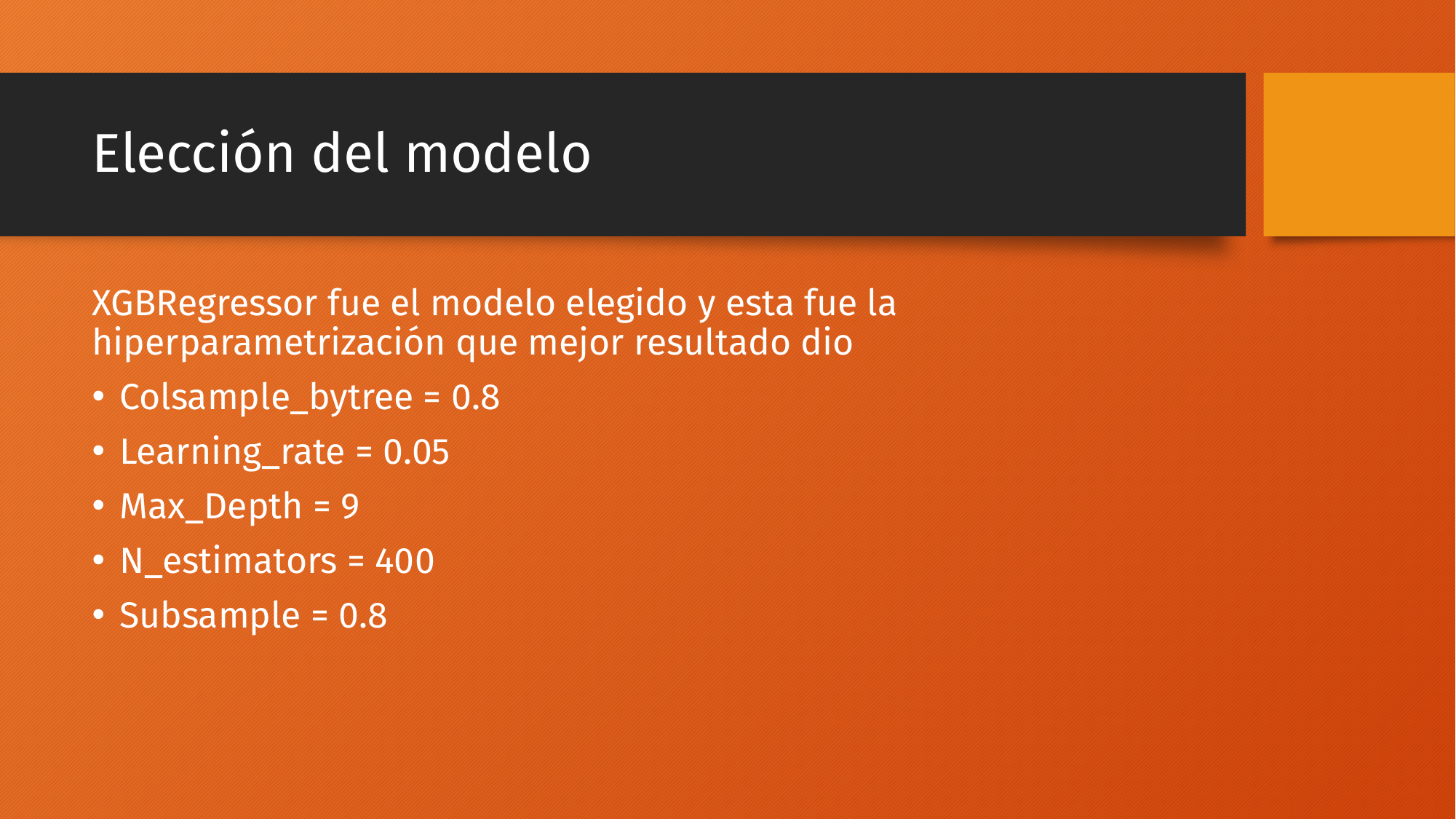

# Elección del modelo
XGBRegressor fue el modelo elegido y esta fue la hiperparametrización que mejor resultado dio
Colsample_bytree = 0.8
Learning_rate = 0.05
Max_Depth = 9
N_estimators = 400
Subsample = 0.8